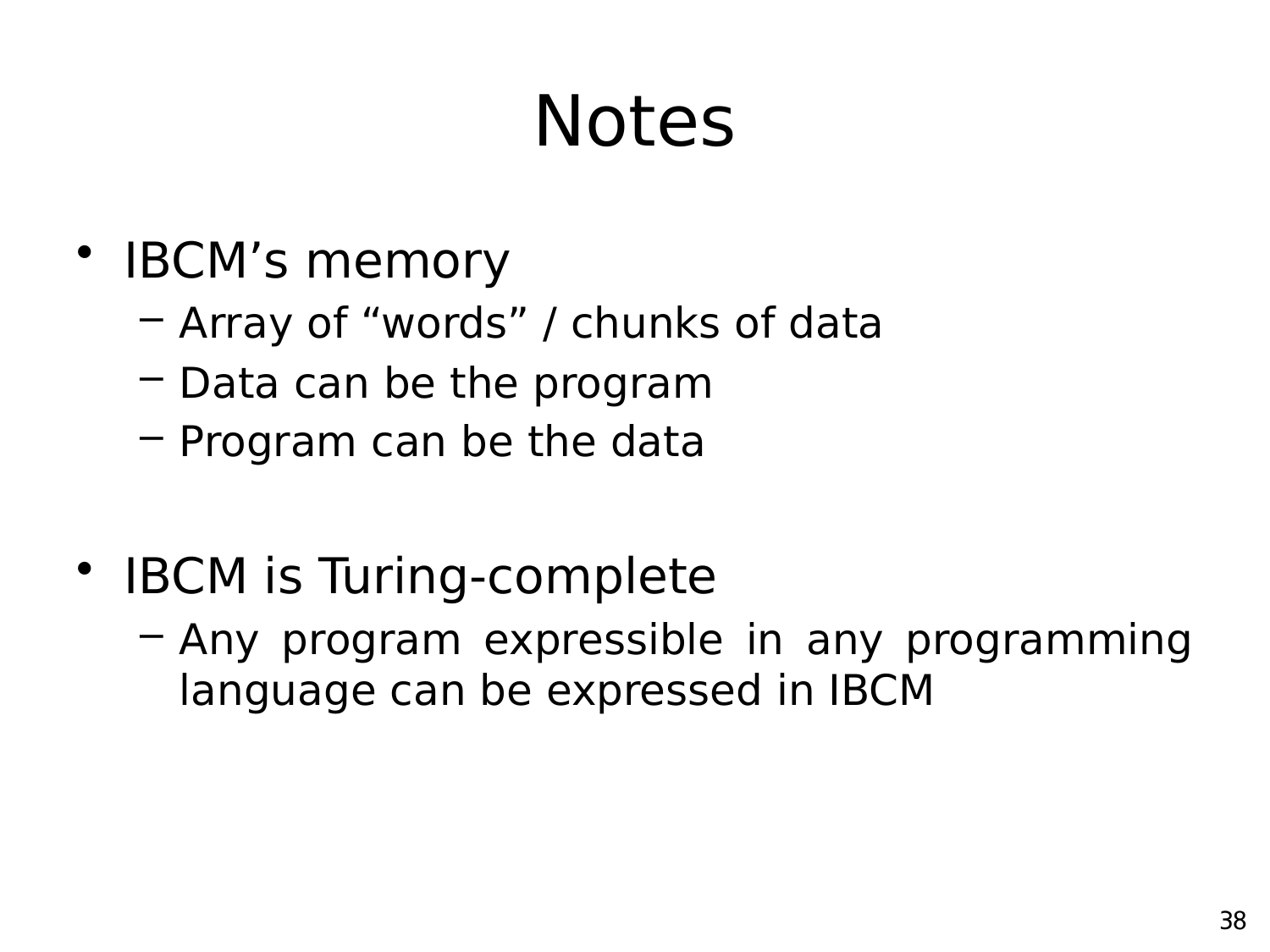

# Notes
IBCM’s memory
Array of “words” / chunks of data
Data can be the program
Program can be the data

IBCM is Turing-complete
Any program expressible in any programming language can be expressed in IBCM